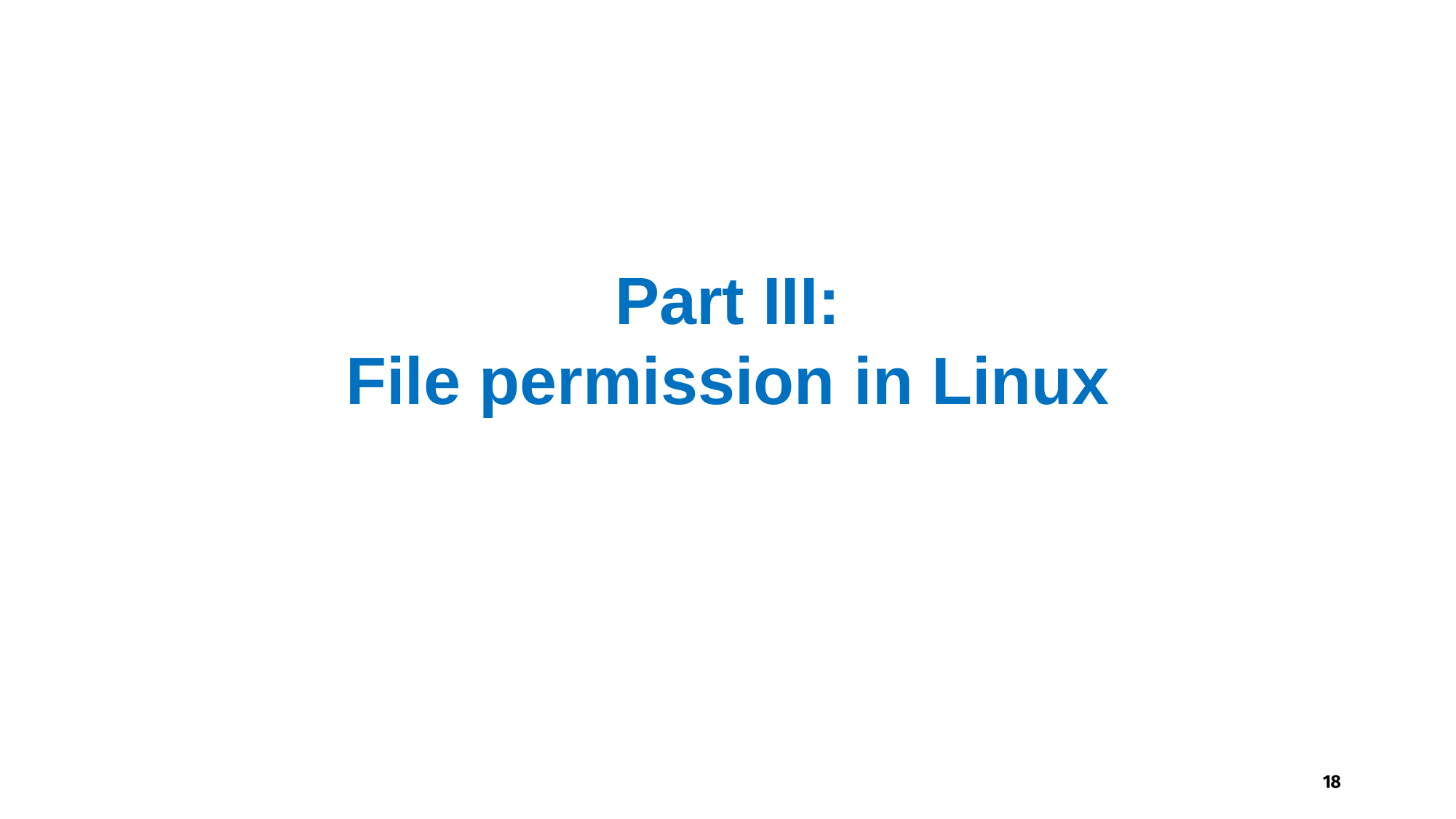

# Part III:
File permission in Linux
18